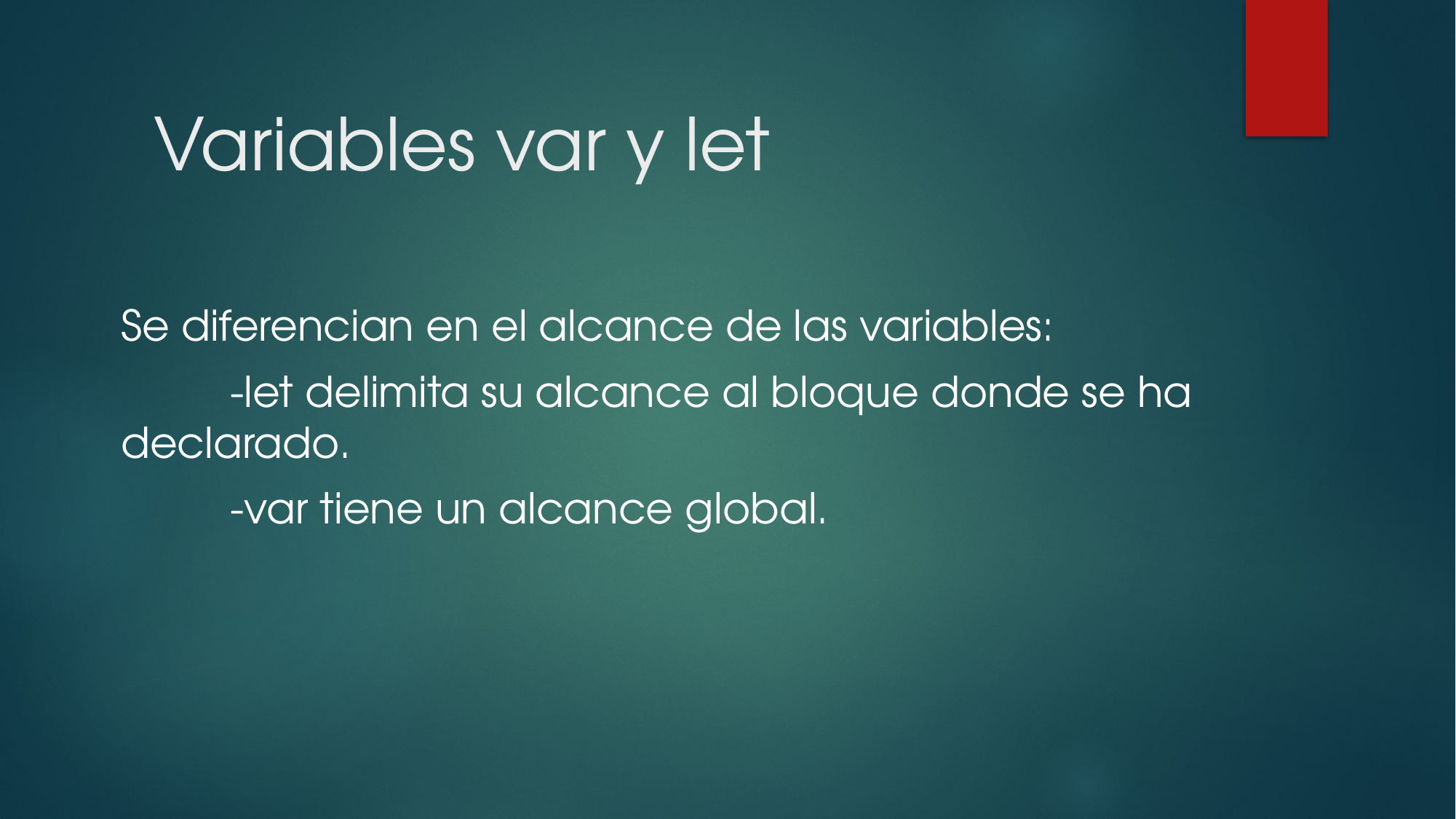

# Variables var y let
Se diferencian en el alcance de las variables:
	-let delimita su alcance al bloque donde se ha declarado.
	-var tiene un alcance global.